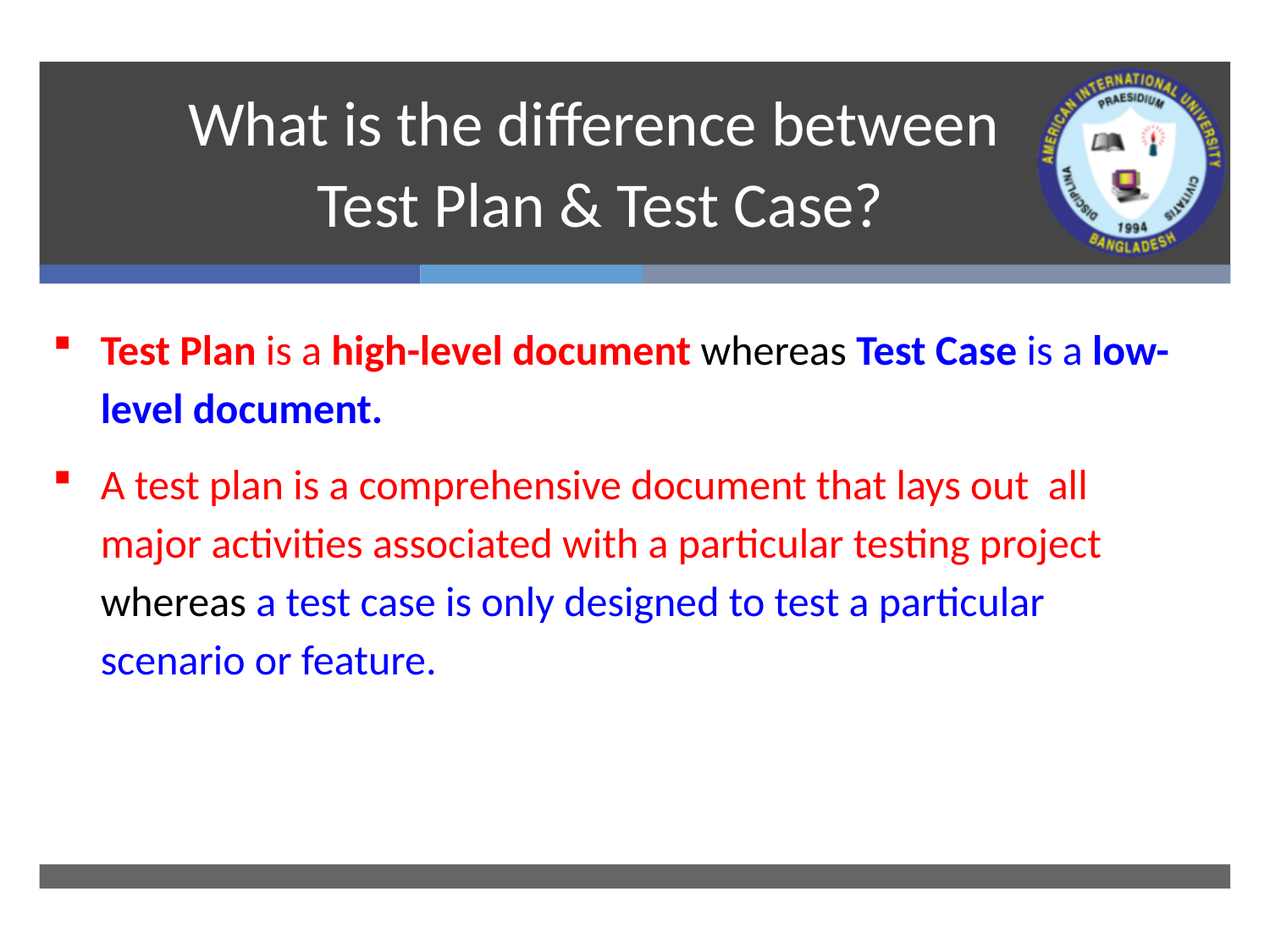

# What is the difference between Test Plan & Test Case?
Test Plan is a high-level document whereas Test Case is a low-level document.
A test plan is a comprehensive document that lays out  all major activities associated with a particular testing project whereas a test case is only designed to test a particular scenario or feature.